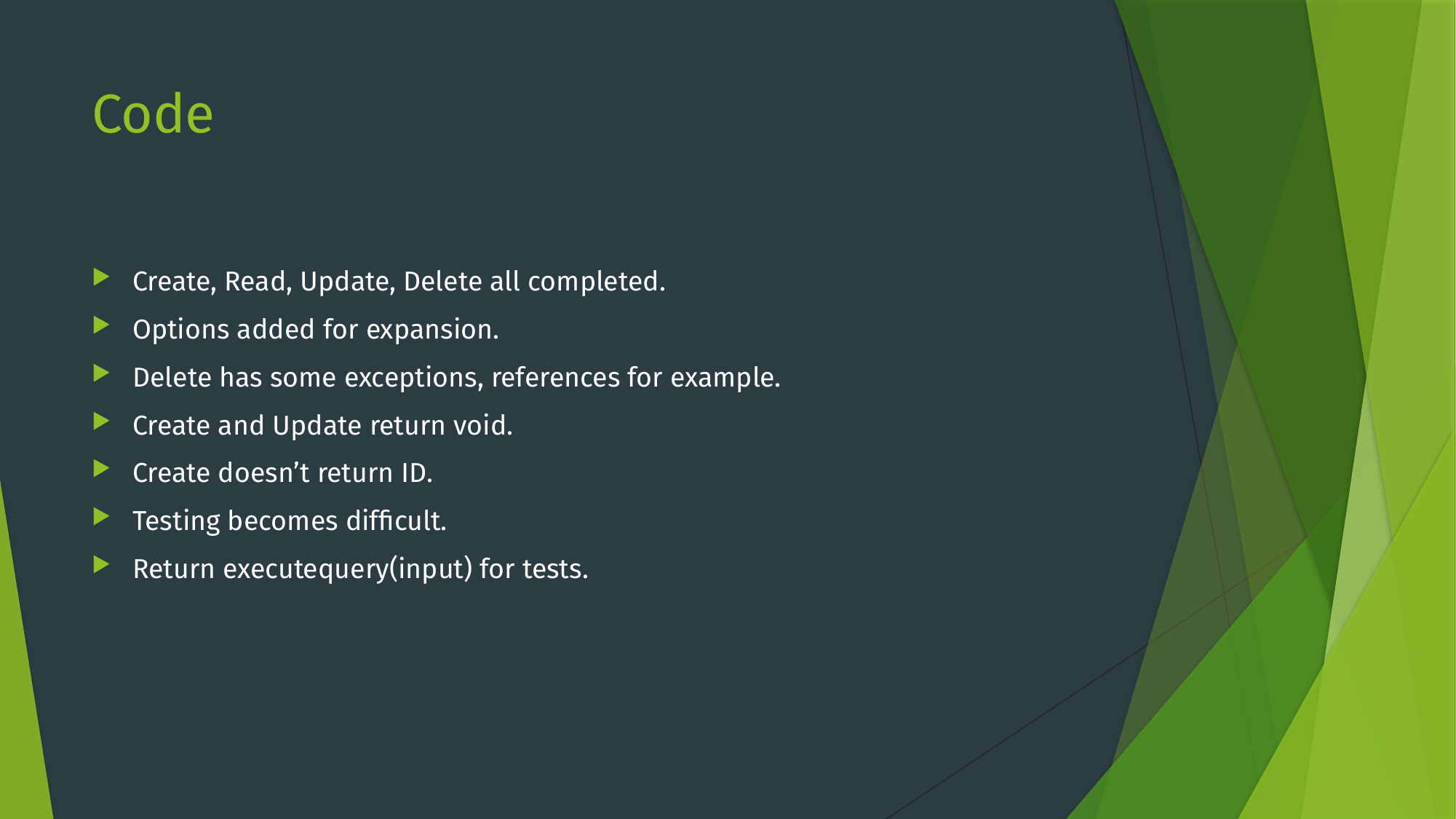

# Code
Create, Read, Update, Delete all completed.
Options added for expansion.
Delete has some exceptions, references for example.
Create and Update return void.
Create doesn’t return ID.
Testing becomes difficult.
Return executequery(input) for tests.